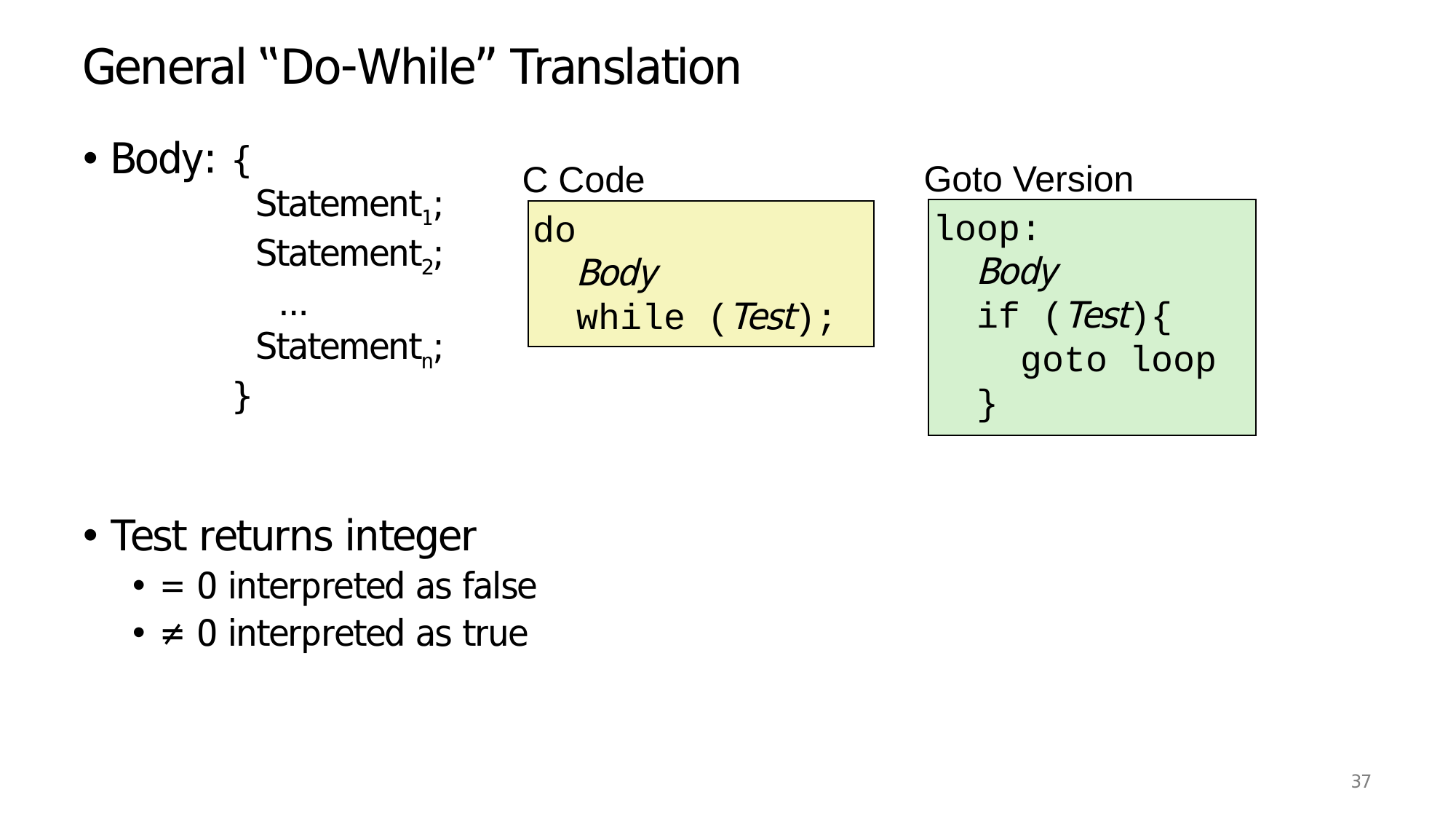

# General “Do-While” Translation
Body:

Test returns integer
= 0 interpreted as false
≠ 0 interpreted as true
{
  Statement1;
  Statement2;
    …
  Statementn;
}
Goto Version
C Code
loop:
  Body
  if (Test){
    goto loop
  }
do
  Body
  while (Test);
37